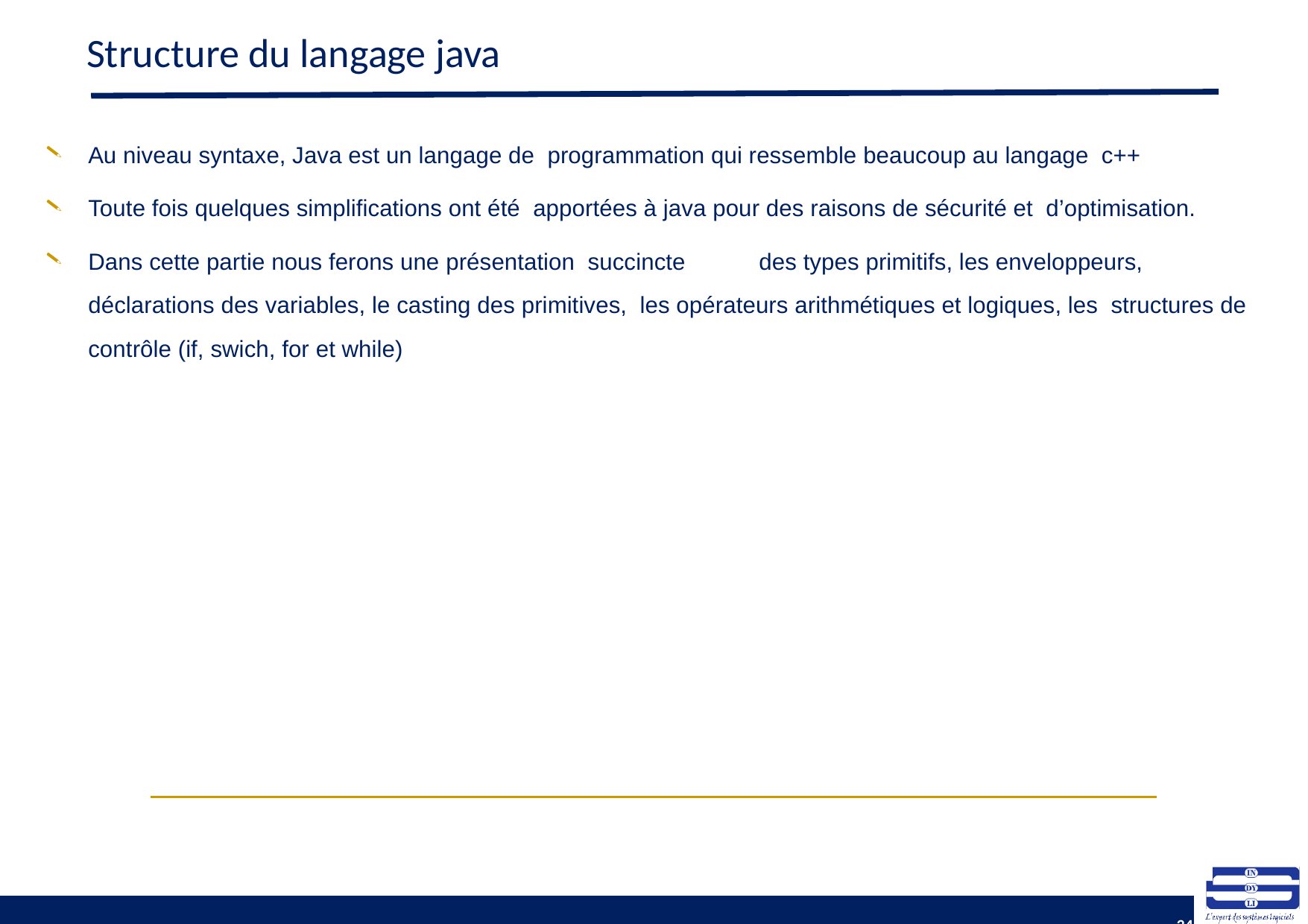

# Structure du langage java
Au niveau syntaxe, Java est un langage de  programmation qui ressemble beaucoup au langage  c++
Toute fois quelques simplifications ont été  apportées à java pour des raisons de sécurité et  d’optimisation.
Dans cette partie nous ferons une présentation  succincte	des types primitifs, les enveloppeurs,  déclarations des variables, le casting des primitives,  les opérateurs arithmétiques et logiques, les  structures de contrôle (if, swich, for et while)

34